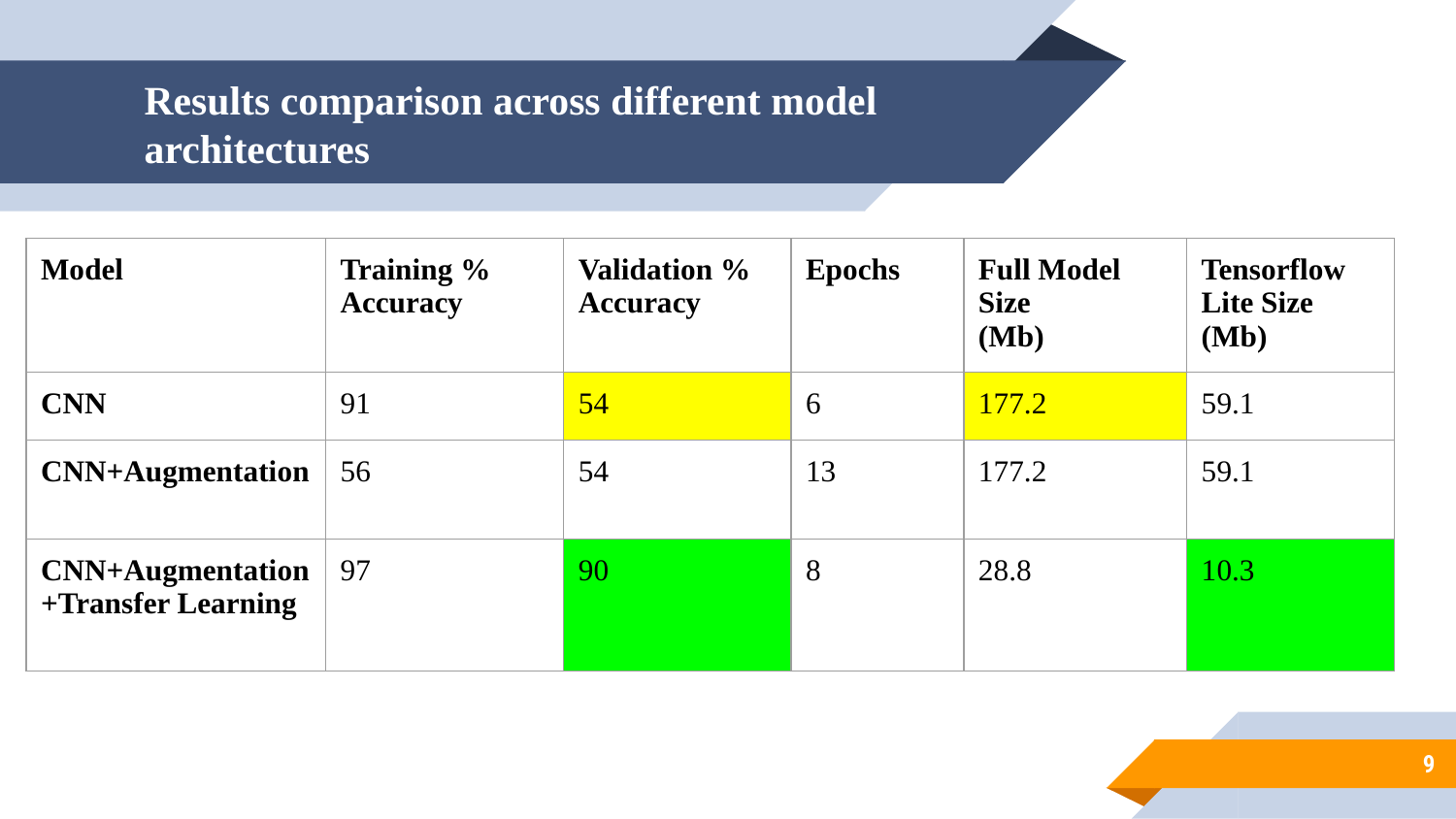

# Results comparison across different model architectures
| Model | Training % Accuracy | Validation % Accuracy | Epochs | Full Model Size (Mb) | Tensorflow Lite Size (Mb) |
| --- | --- | --- | --- | --- | --- |
| CNN | 91 | 54 | 6 | 177.2 | 59.1 |
| CNN+Augmentation | 56 | 54 | 13 | 177.2 | 59.1 |
| CNN+Augmentation+Transfer Learning | 97 | 90 | 8 | 28.8 | 10.3 |
9